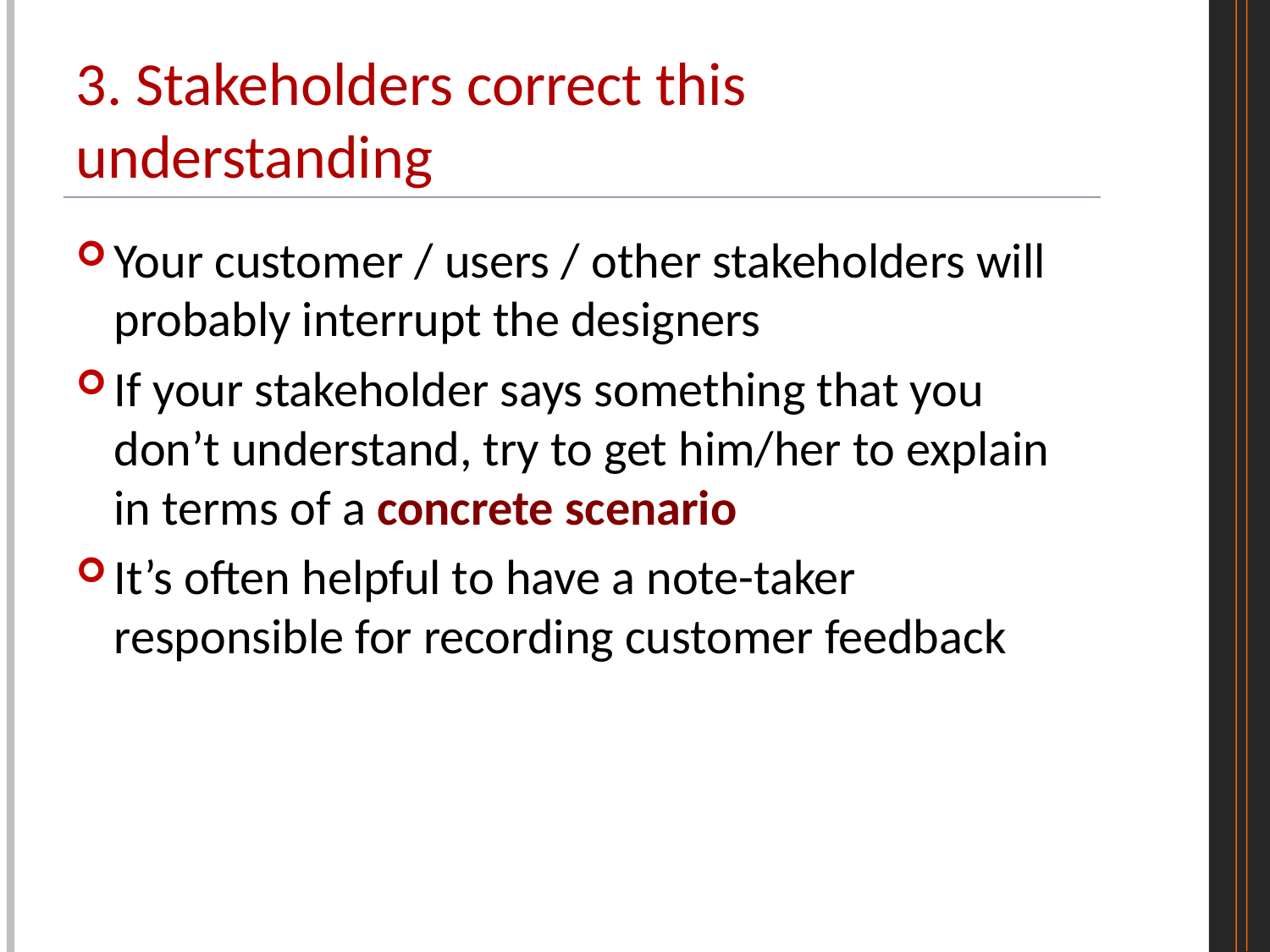

# 3. Stakeholders correct this understanding
Your customer / users / other stakeholders will probably interrupt the designers
If your stakeholder says something that you don’t understand, try to get him/her to explain in terms of a concrete scenario
It’s often helpful to have a note-taker responsible for recording customer feedback